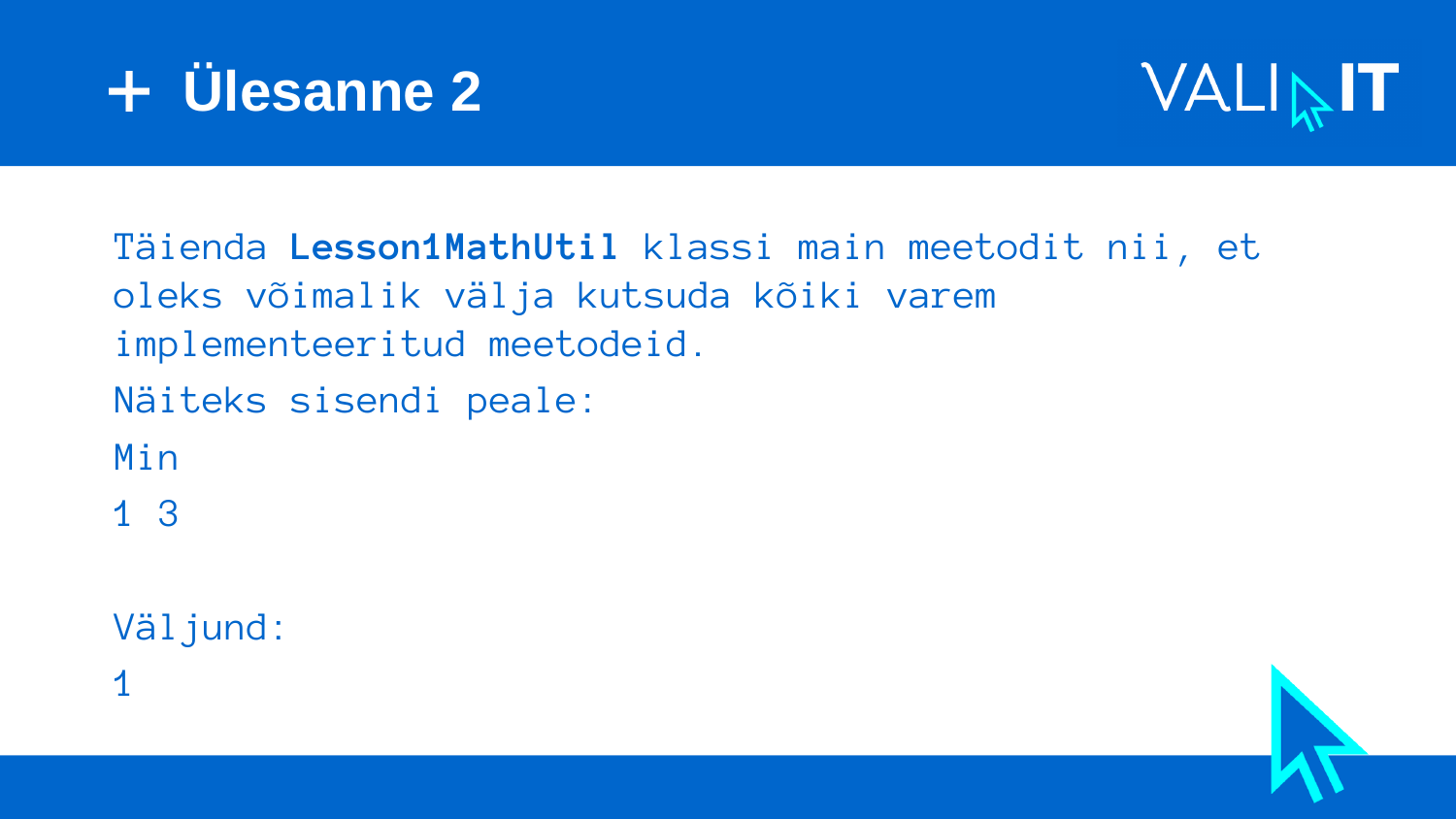

# Ülesanne 2
Täienda Lesson1MathUtil klassi main meetodit nii, et oleks võimalik välja kutsuda kõiki varem implementeeritud meetodeid.
Näiteks sisendi peale:
Min
1 3

Väljund:
1